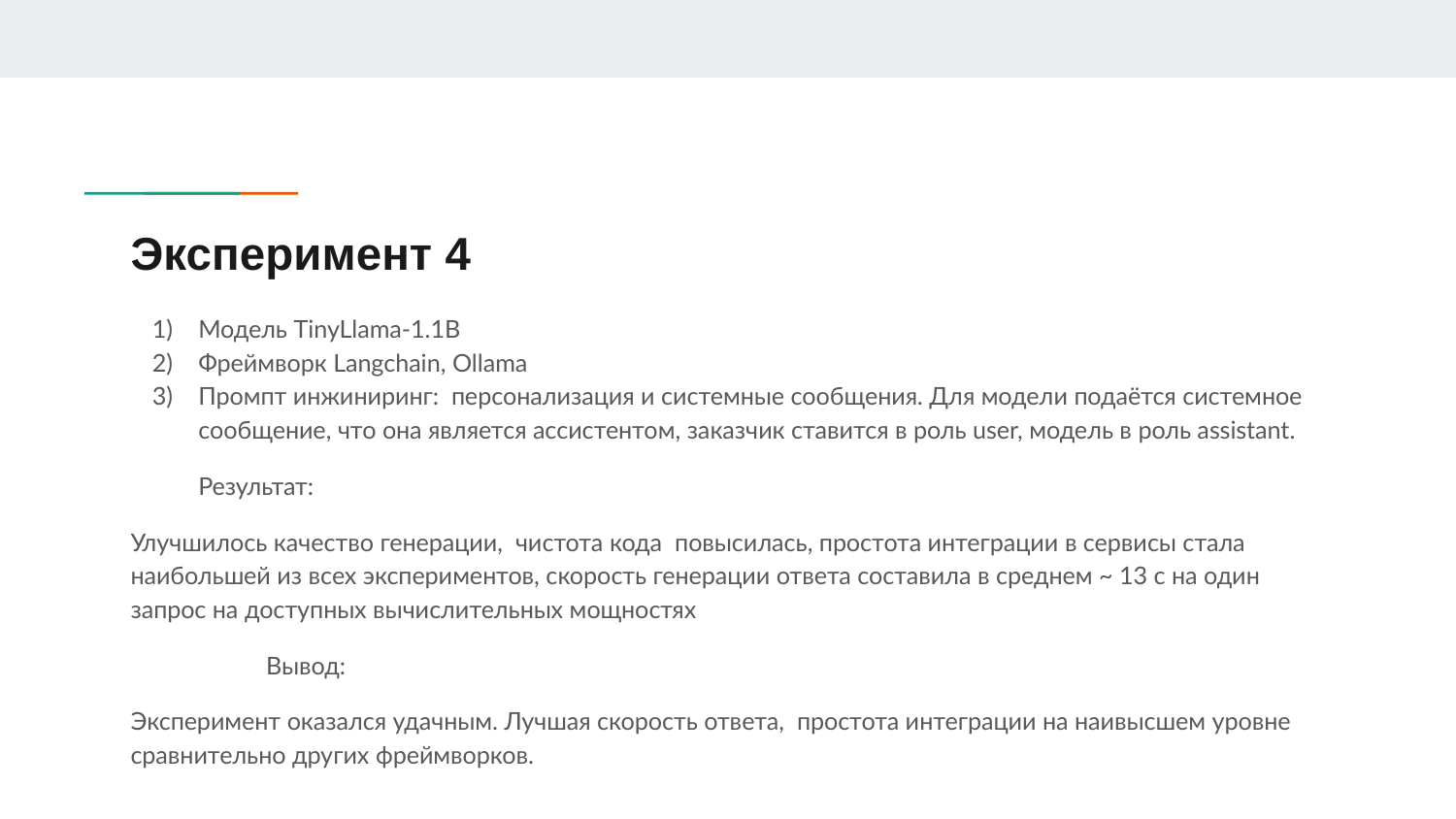

# Эксперимент 4
Модель TinyLlama-1.1B
Фреймворк Langchain, Ollama
Промпт инжиниринг:  персонализация и системные сообщения. Для модели подаётся системное сообщение, что она является ассистентом, заказчик ставится в роль user, модель в роль assistant.
Результат:
Улучшилось качество генерации,  чистота кода  повысилась, простота интеграции в сервисы стала наибольшей из всех экспериментов, скорость генерации ответа составила в среднем ~ 13 c на один запрос на доступных вычислительных мощностях
	Вывод:
Эксперимент оказался удачным. Лучшая скорость ответа,  простота интеграции на наивысшем уровне сравнительно других фреймворков.